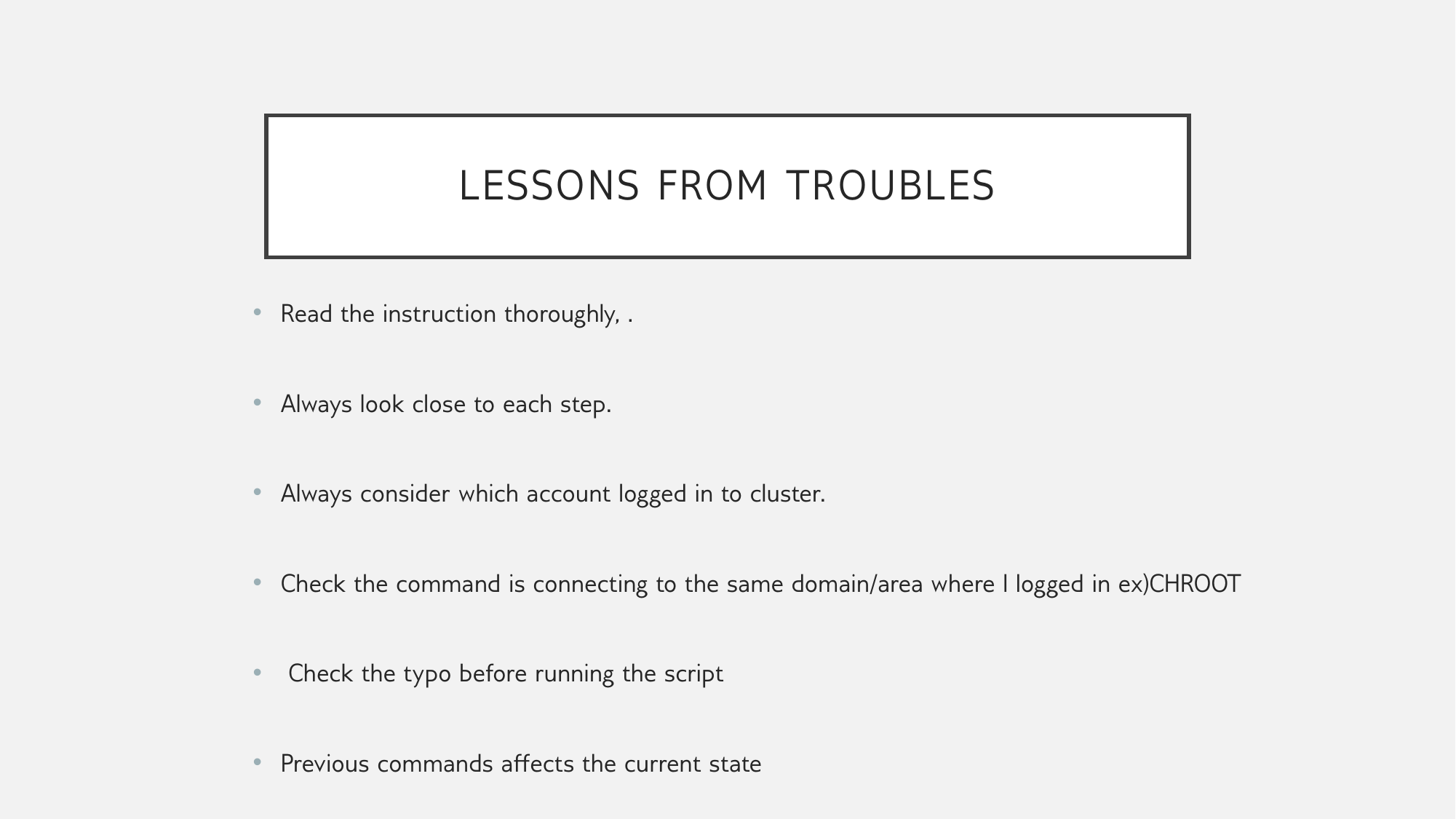

# Lessons from troubles
Read the instruction thoroughly, .

Always look close to each step.

Always consider which account logged in to cluster.

Check the command is connecting to the same domain/area where I logged in ex)CHROOT

 Check the typo before running the script

Previous commands affects the current state